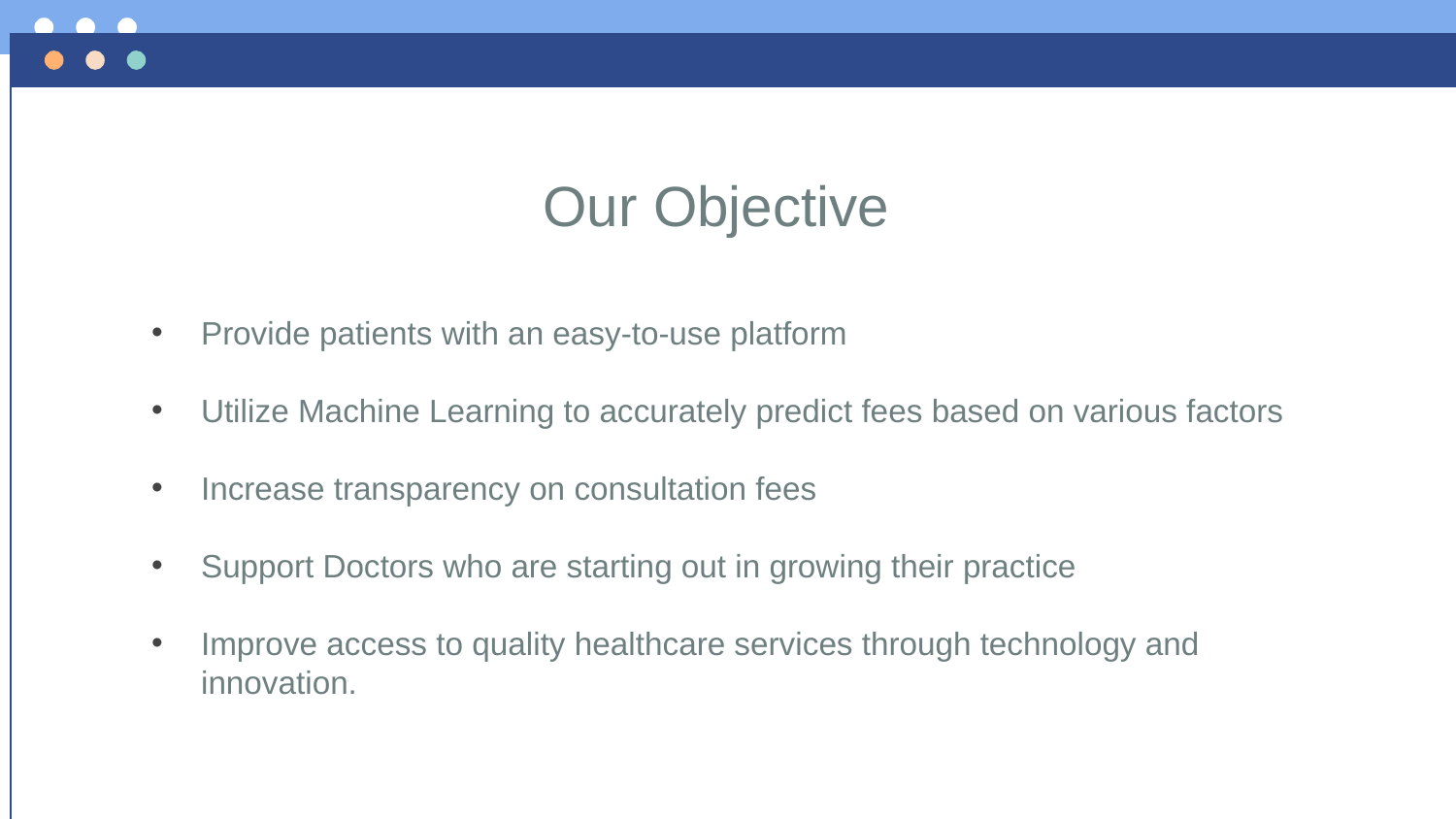

# Our Objective
Provide patients with an easy-to-use platform

Utilize Machine Learning to accurately predict fees based on various factors

Increase transparency on consultation fees

Support Doctors who are starting out in growing their practice

Improve access to quality healthcare services through technology and innovation.